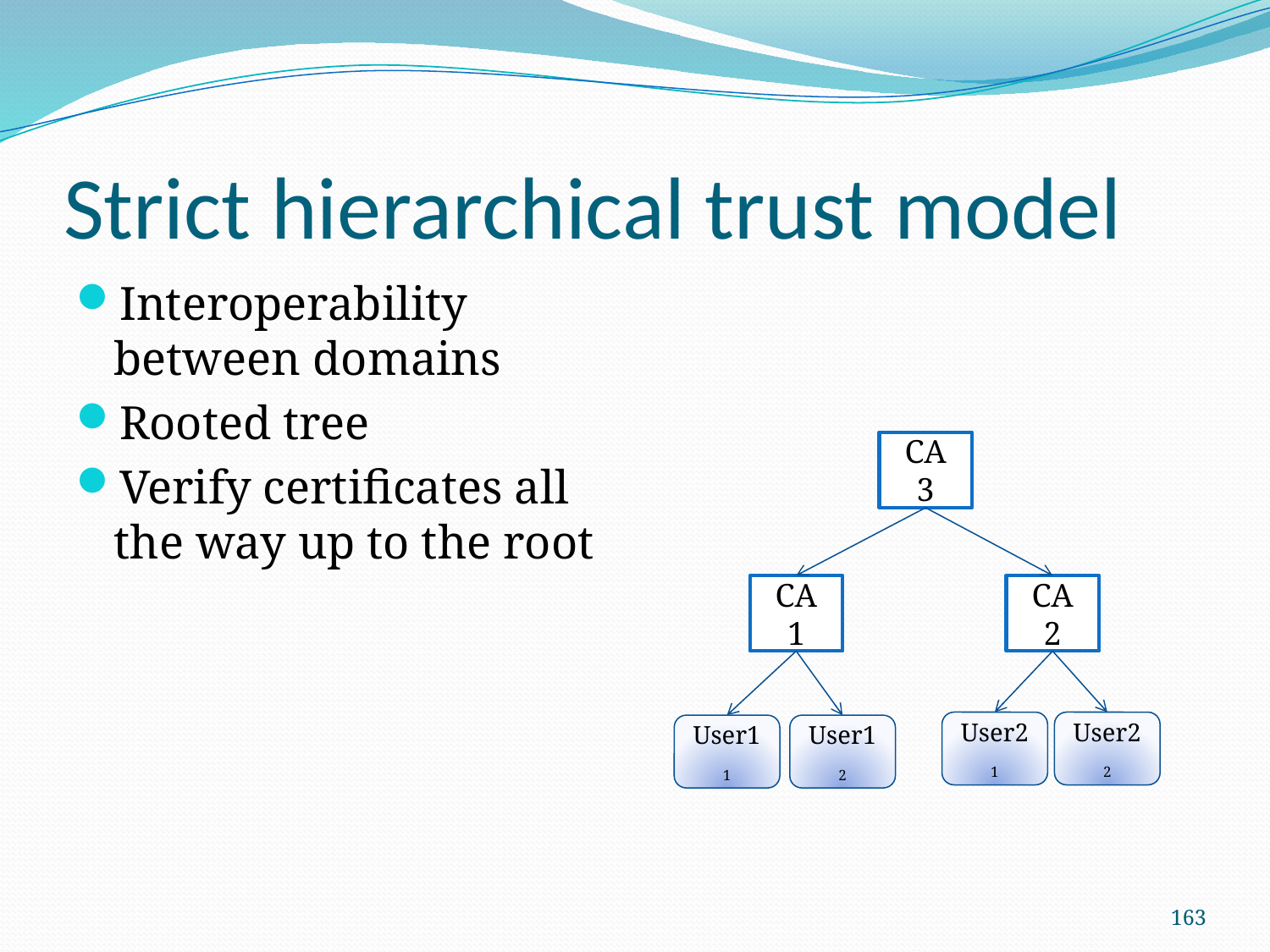

# Strict hierarchical trust model
Interoperability between domains
Rooted tree
Verify certificates all the way up to the root
CA 3
CA 1
CA 2
User21
User22
User11
User12
163